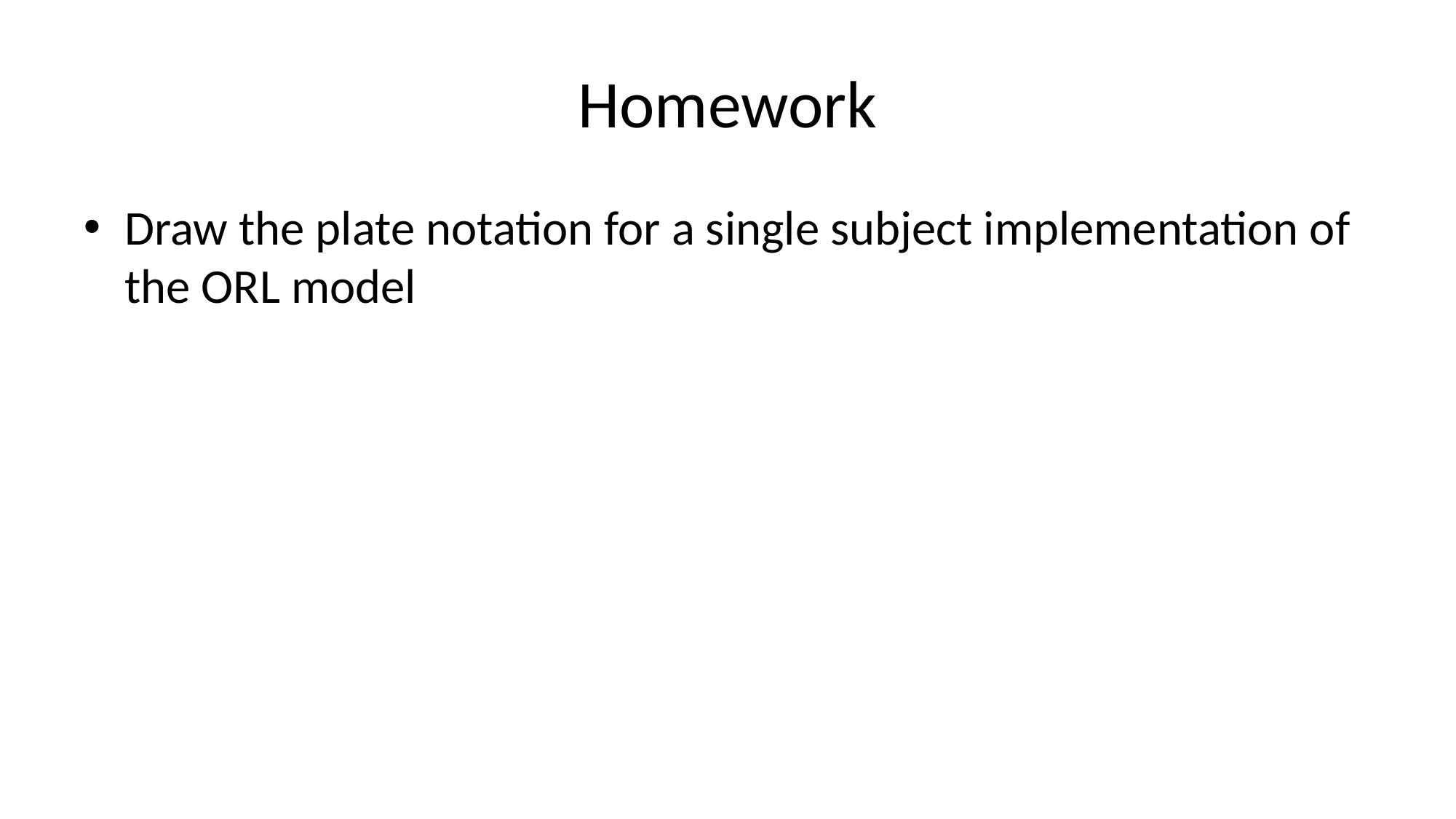

# Homework
Draw the plate notation for a single subject implementation of the ORL model